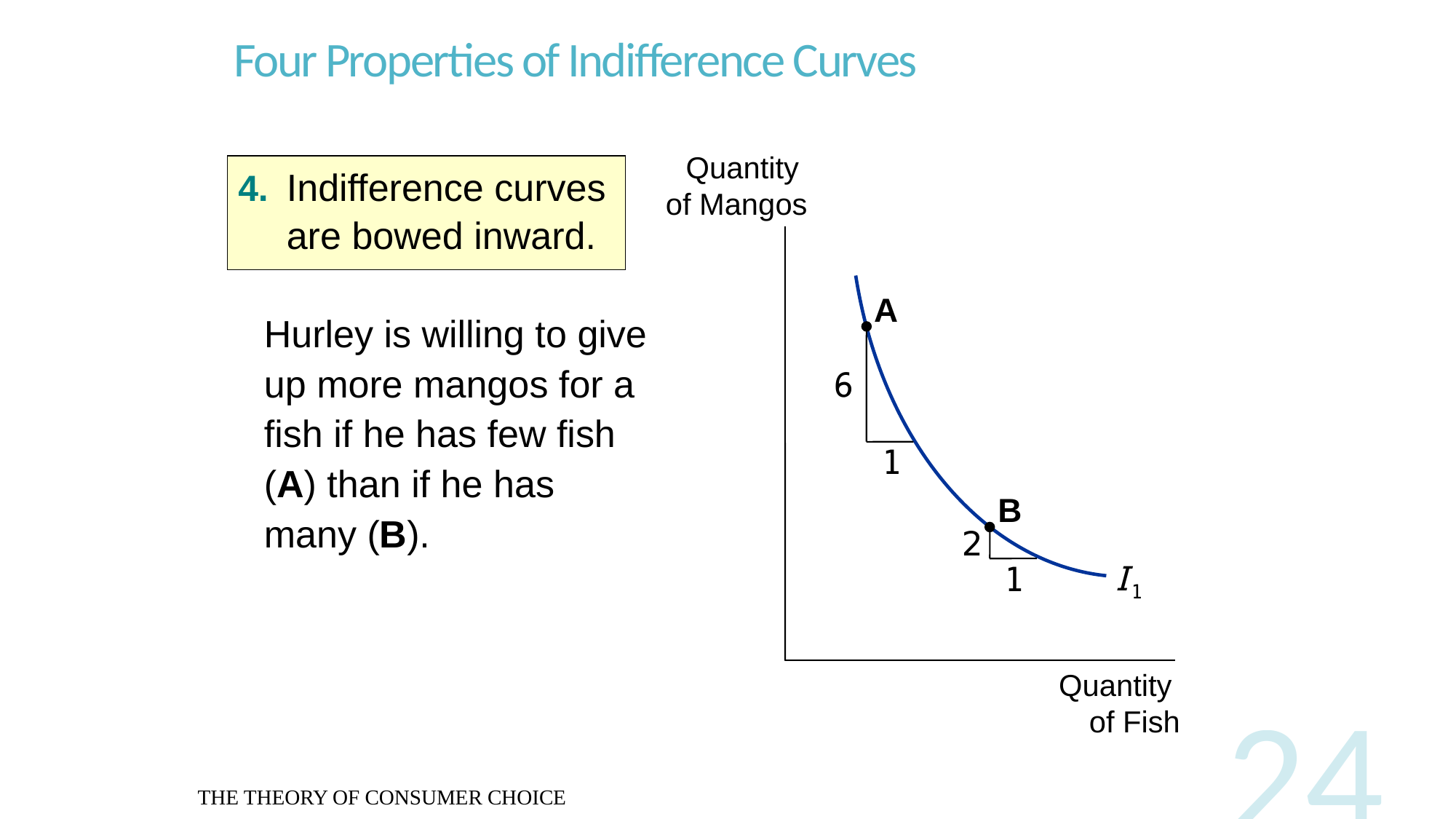

# Four Properties of Indifference Curves
Quantity
of Mangos

Quantity
of Fish
4.	Indifference curves are bowed inward.

A

Hurley is willing to give up more mangos for a fish if he has few fish (A) than if he has many (B).

6
1
B

2

I1
1
THE THEORY OF CONSUMER CHOICE
24